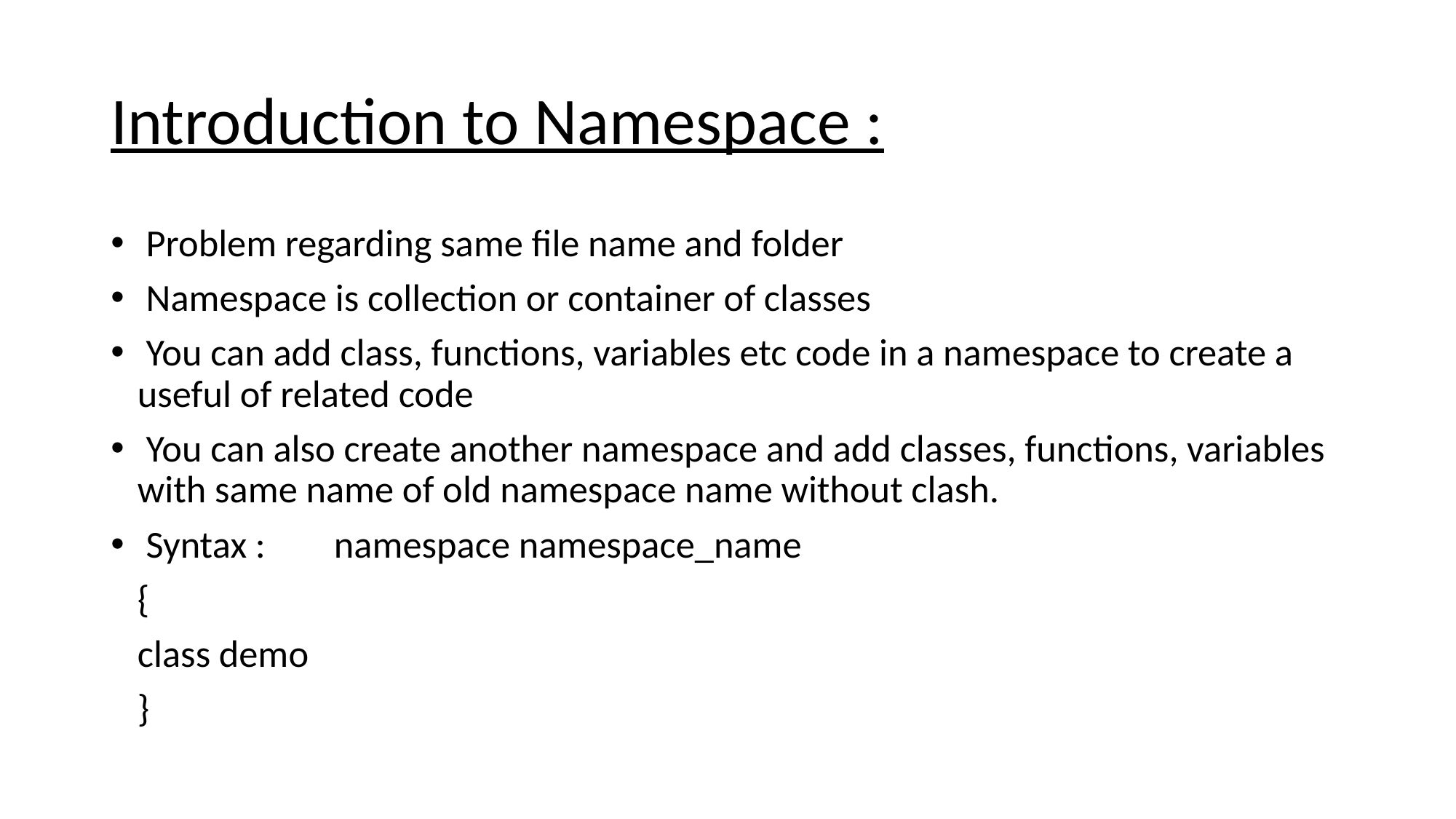

# Introduction to Namespace :
 Problem regarding same file name and folder
 Namespace is collection or container of classes
 You can add class, functions, variables etc code in a namespace to create a useful of related code
 You can also create another namespace and add classes, functions, variables with same name of old namespace name without clash.
 Syntax :	namespace namespace_name
			{
				class demo
			}